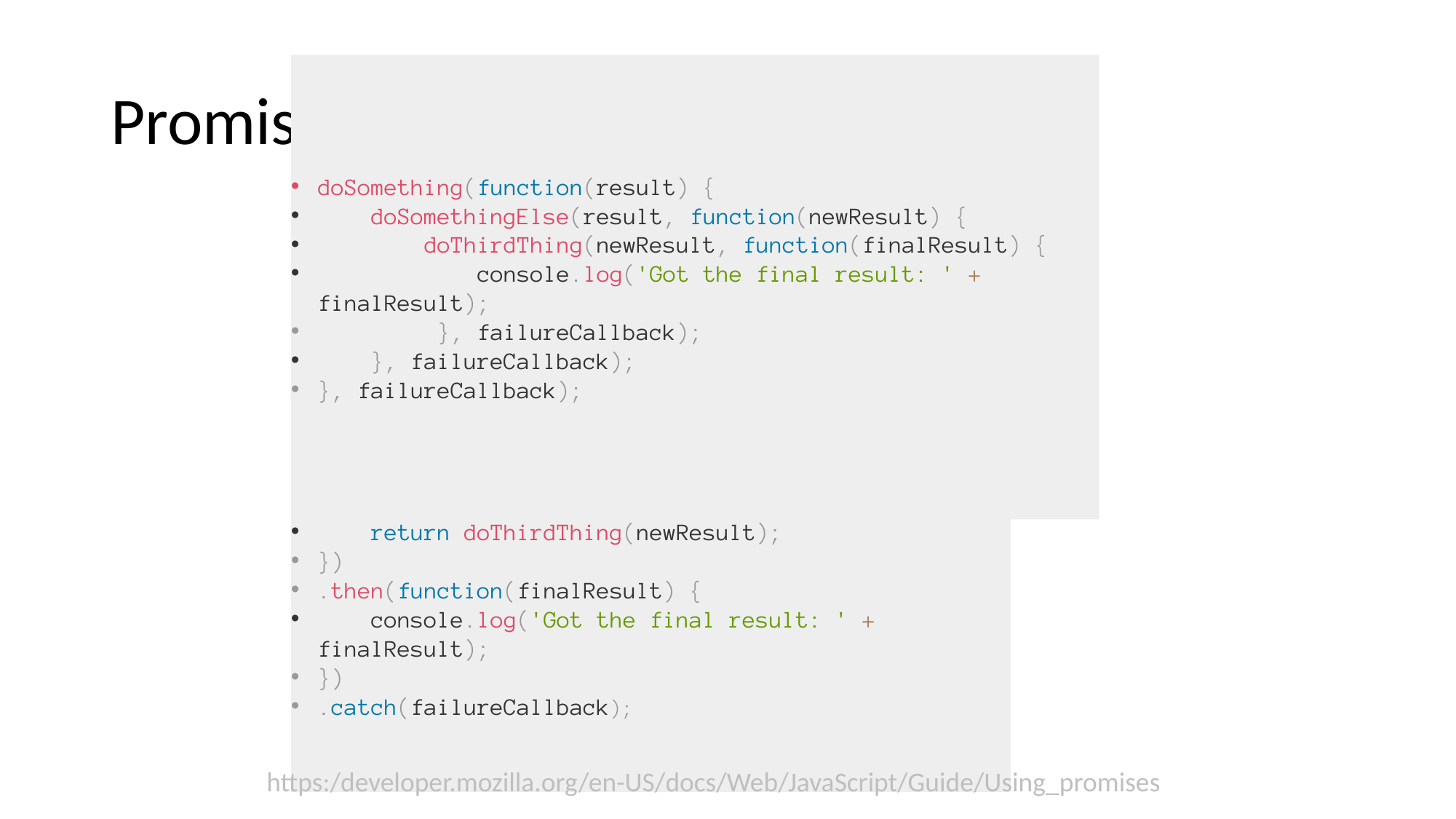

# Promise Chain
doSomething(function(result) {
    doSomethingElse(result, function(newResult) {
        doThirdThing(newResult, function(finalResult) {
            console.log('Got the final result: ' + finalResult);
         }, failureCallback);
    }, failureCallback);
}, failureCallback);
doSomething().then(function(result) {
    return doSomethingElse(result);
})
.then(function(newResult) {
    return doThirdThing(newResult);
})
.then(function(finalResult) {
    console.log('Got the final result: ' + finalResult);
})
.catch(failureCallback);
https:/developer.mozilla.org/en-US/docs/Web/JavaScript/Guide/Using_promises